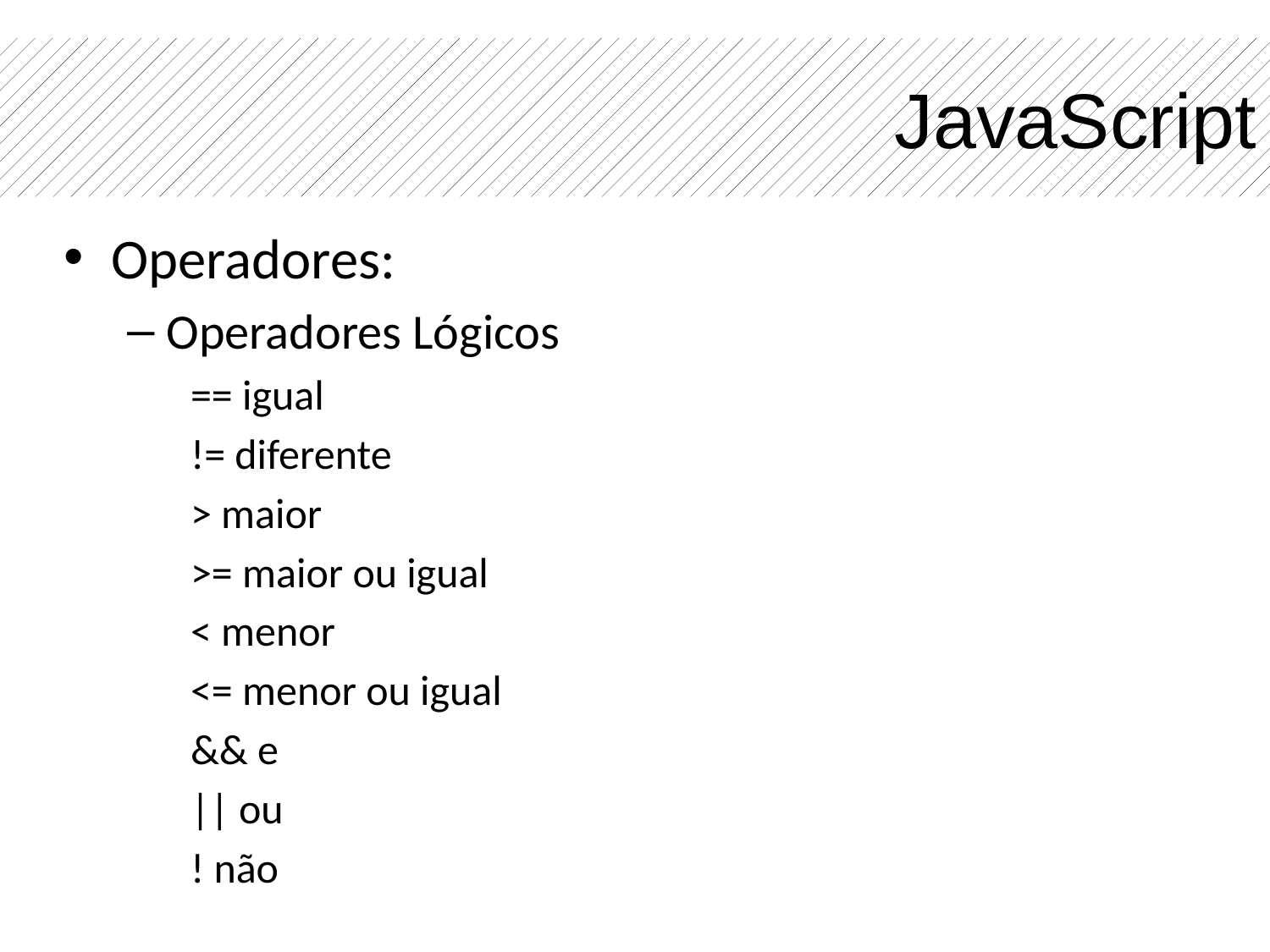

# JavaScript
Operadores:
Operadores Lógicos
== igual
!= diferente
> maior
>= maior ou igual
< menor
<= menor ou igual
&& e
|| ou
! não